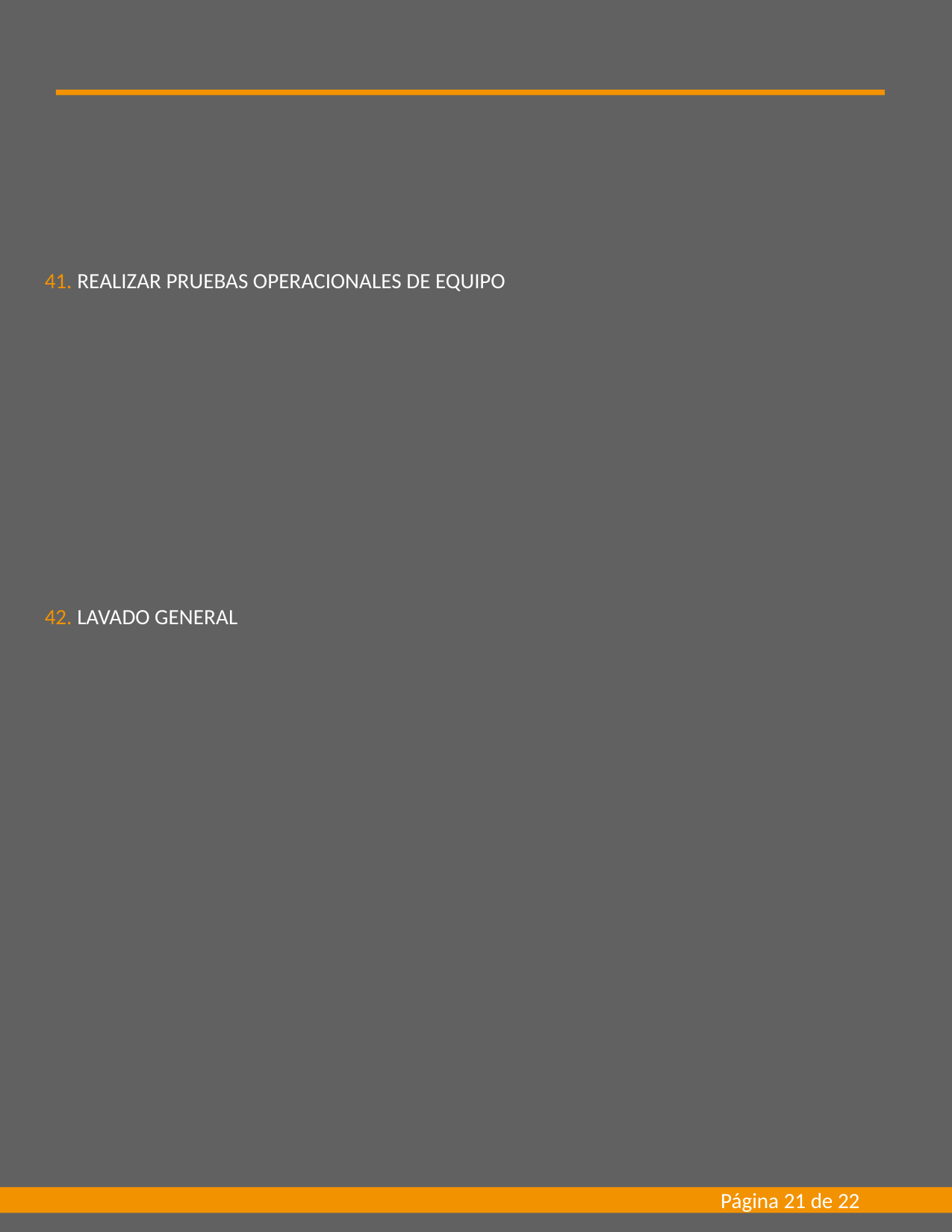

41. REALIZAR PRUEBAS OPERACIONALES DE EQUIPO
42. LAVADO GENERAL

Página 21 de 22